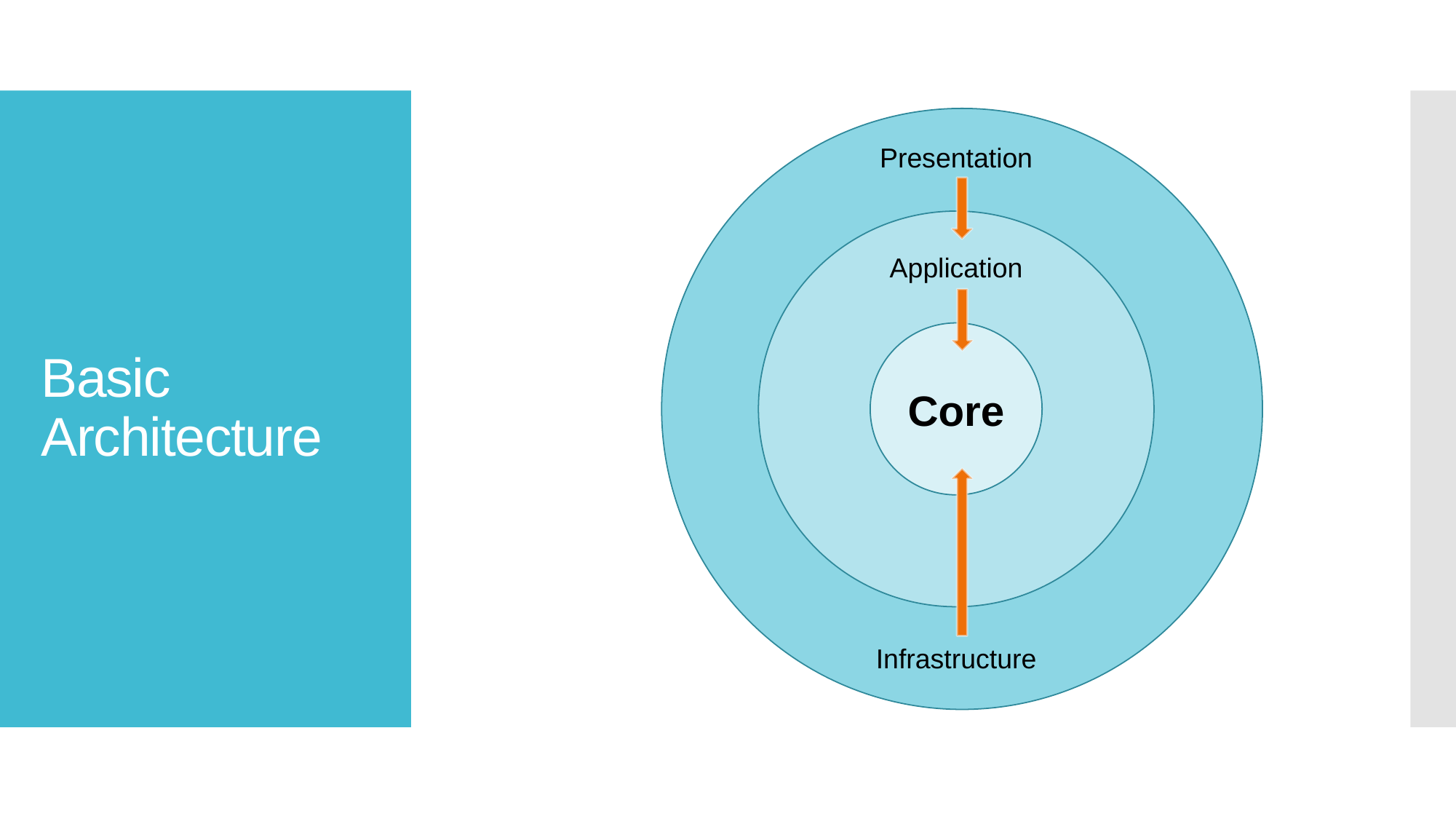

Core
# Basic Architecture
Presentation

Core
Application

Core

Infrastructure